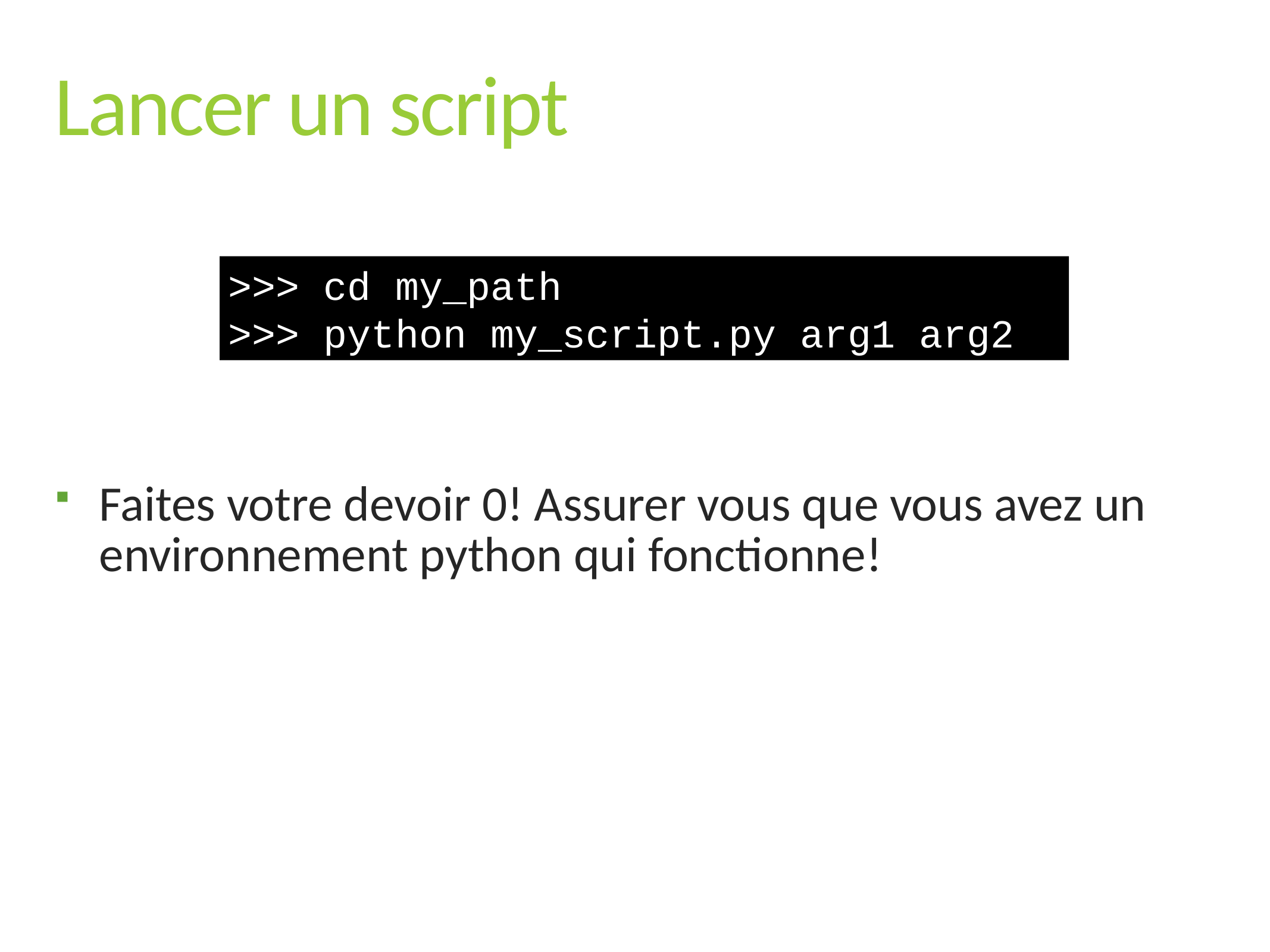

# Lancer un script
>>> cd my_path
>>> python my_script.py arg1 arg2
Faites votre devoir 0! Assurer vous que vous avez un environnement python qui fonctionne!